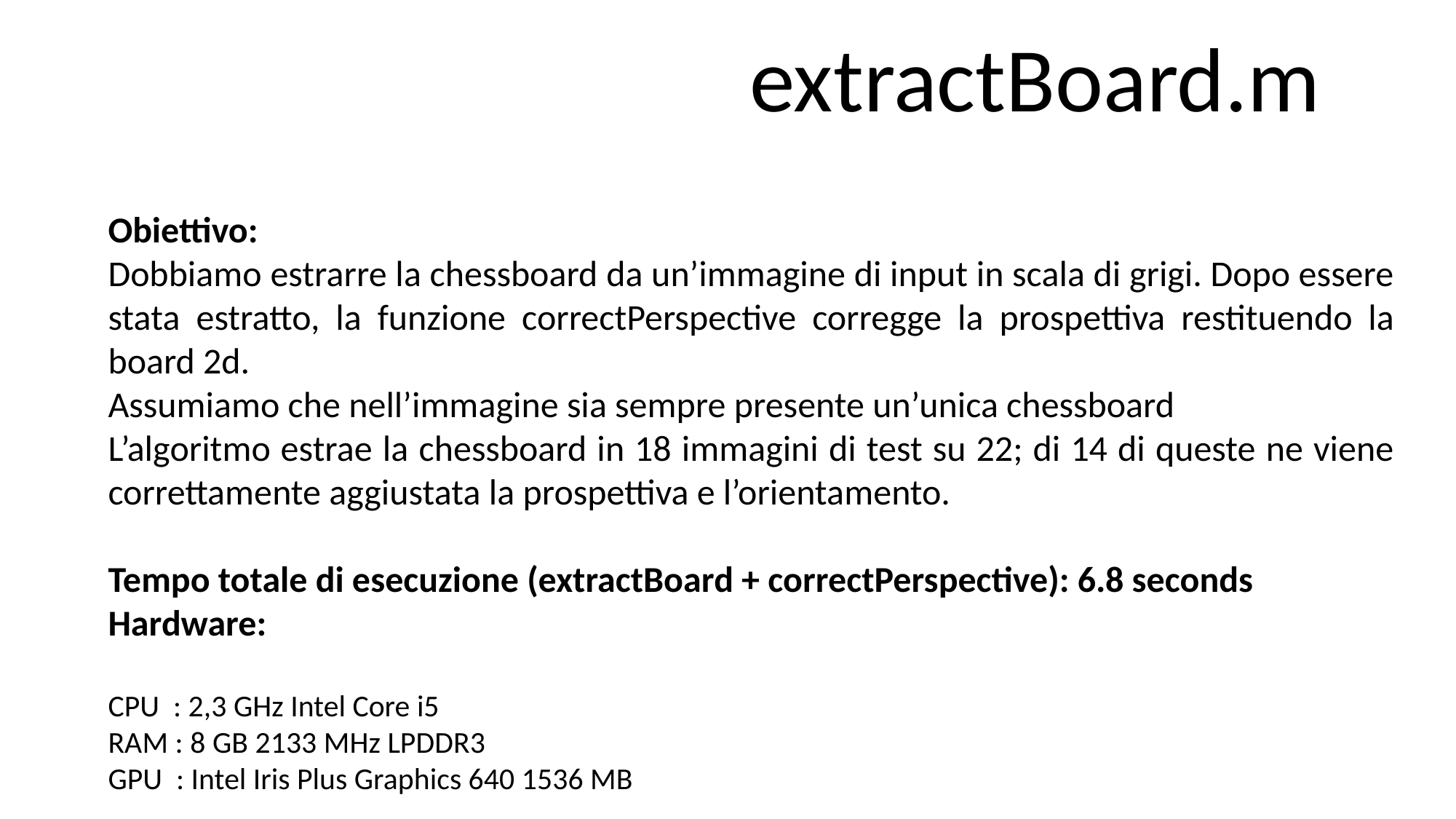

# extractBoard.m
Obiettivo:
Dobbiamo estrarre la chessboard da un’immagine di input in scala di grigi. Dopo essere stata estratto, la funzione correctPerspective corregge la prospettiva restituendo la board 2d.
Assumiamo che nell’immagine sia sempre presente un’unica chessboard
L’algoritmo estrae la chessboard in 18 immagini di test su 22; di 14 di queste ne viene correttamente aggiustata la prospettiva e l’orientamento.

Tempo totale di esecuzione (extractBoard + correctPerspective): 6.8 seconds
Hardware:

CPU  : 2,3 GHz Intel Core i5
RAM : 8 GB 2133 MHz LPDDR3
GPU  : Intel Iris Plus Graphics 640 1536 MB